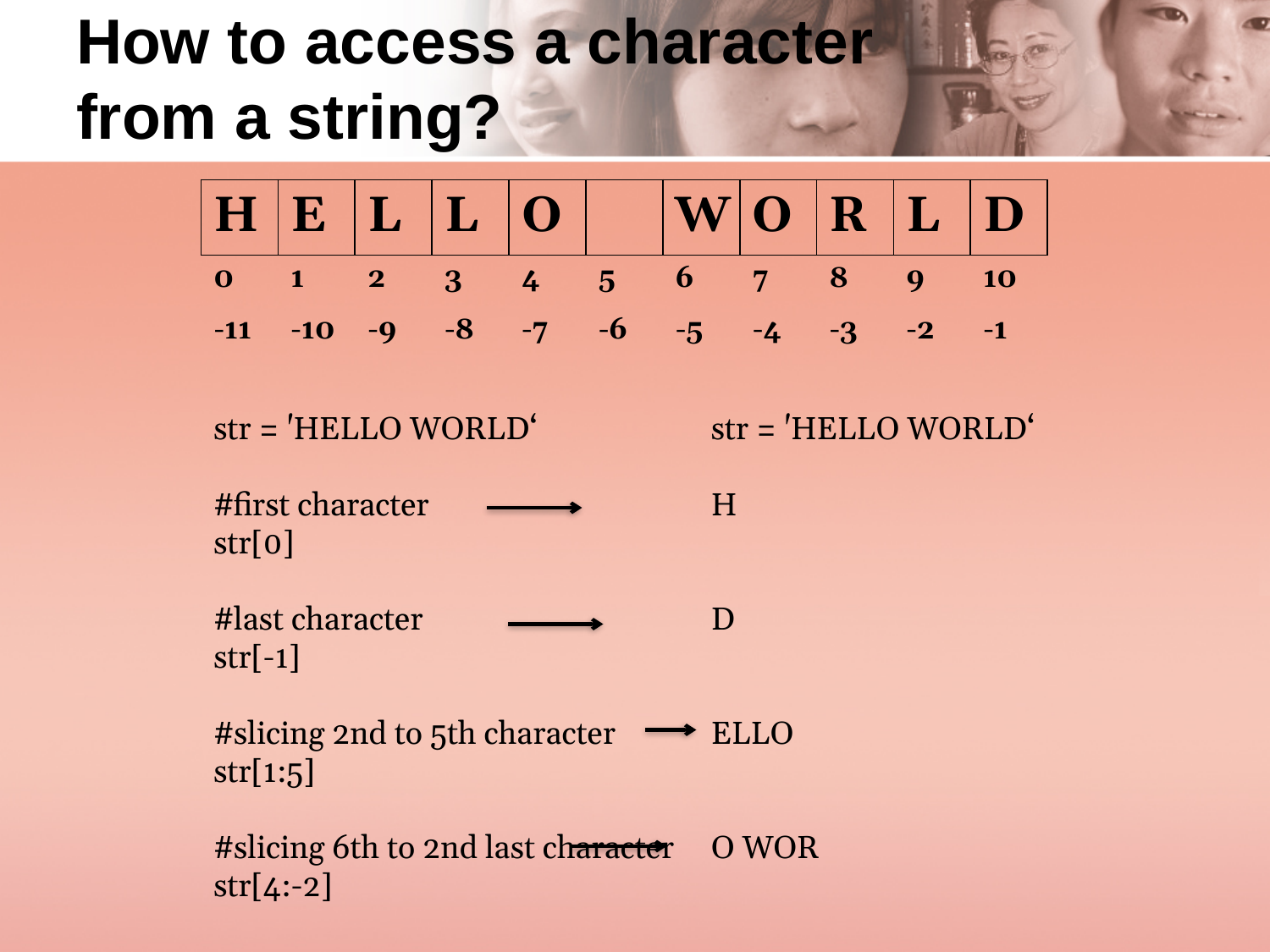

# How to access a character from a string?

| H | E | L | L | O |  | W | O | R | L | D |
| --- | --- | --- | --- | --- | --- | --- | --- | --- | --- | --- |
| 0 | 1 | 2 | 3 | 4 | 5 | 6 | 7 | 8 | 9 | 10 |
| -11 | -10 | -9 | -8 | -7 | -6 | -5 | -4 | -3 | -2 | -1 |
str = 'HELLO WORLD‘

#first character
str[0]

#last character
str[-1]

#slicing 2nd to 5th character
str[1:5]

#slicing 6th to 2nd last character
str[4:-2]
str = 'HELLO WORLD‘

H

D

ELLO

O WOR